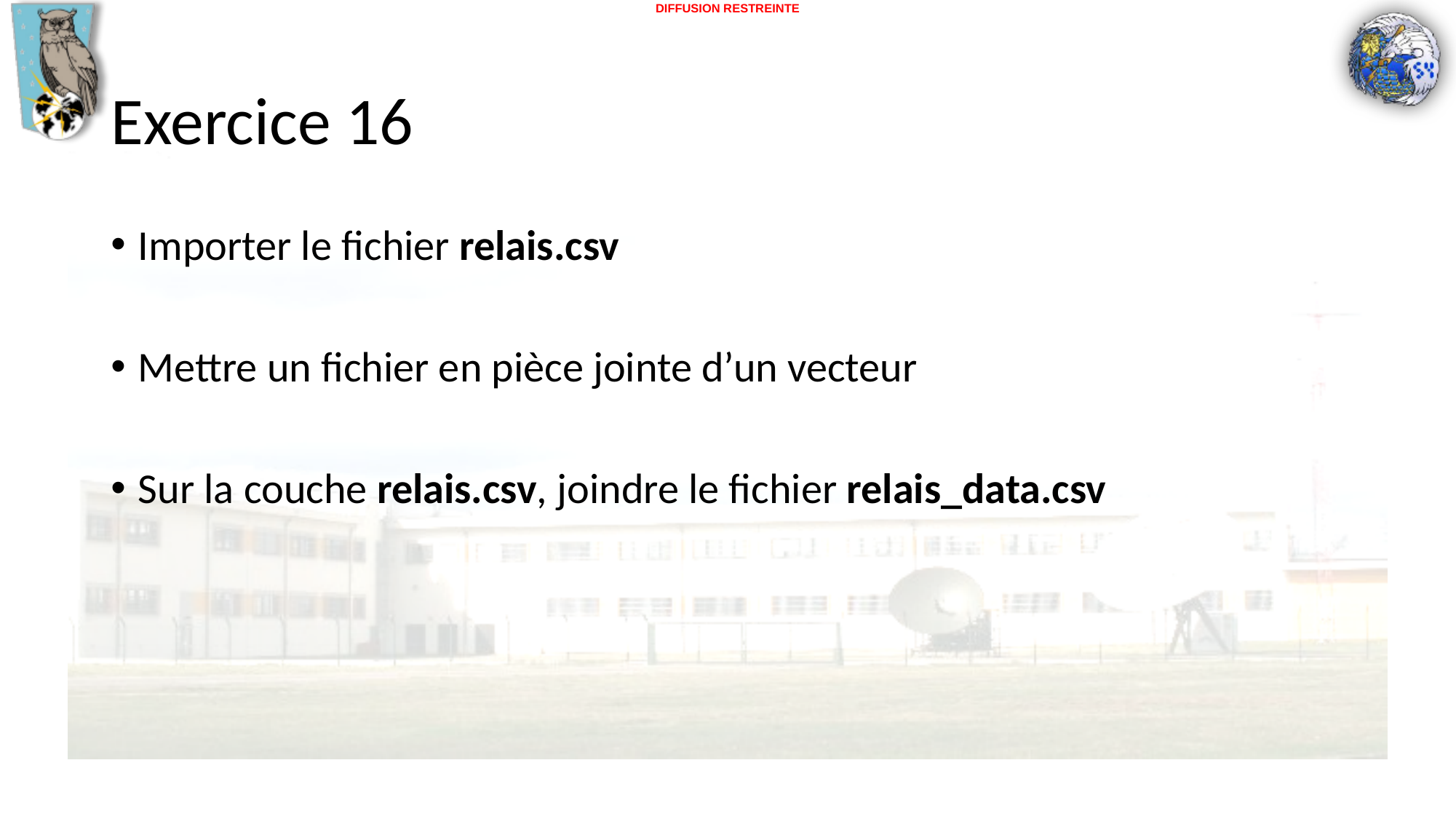

# Exercice 16
Importer le fichier relais.csv

Mettre un fichier en pièce jointe d’un vecteur

Sur la couche relais.csv, joindre le fichier relais_data.csv